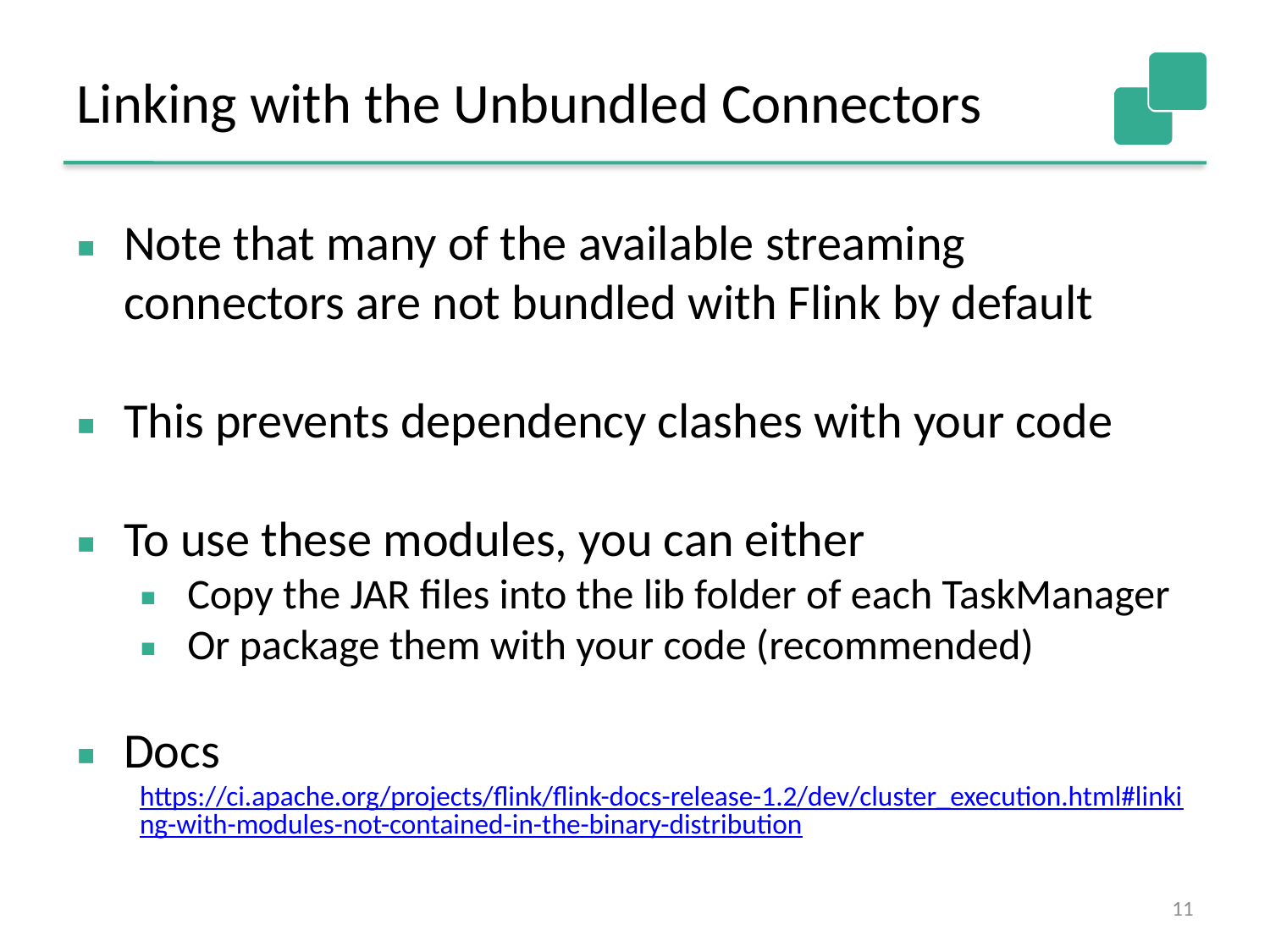

Linking with the Unbundled Connectors
Note that many of the available streaming connectors are not bundled with Flink by default

This prevents dependency clashes with your code

To use these modules, you can either
Copy the JAR files into the lib folder of each TaskManager
Or package them with your code (recommended)

Docs
https://ci.apache.org/projects/flink/flink-docs-release-1.2/dev/cluster_execution.html#linking-with-modules-not-contained-in-the-binary-distribution
11